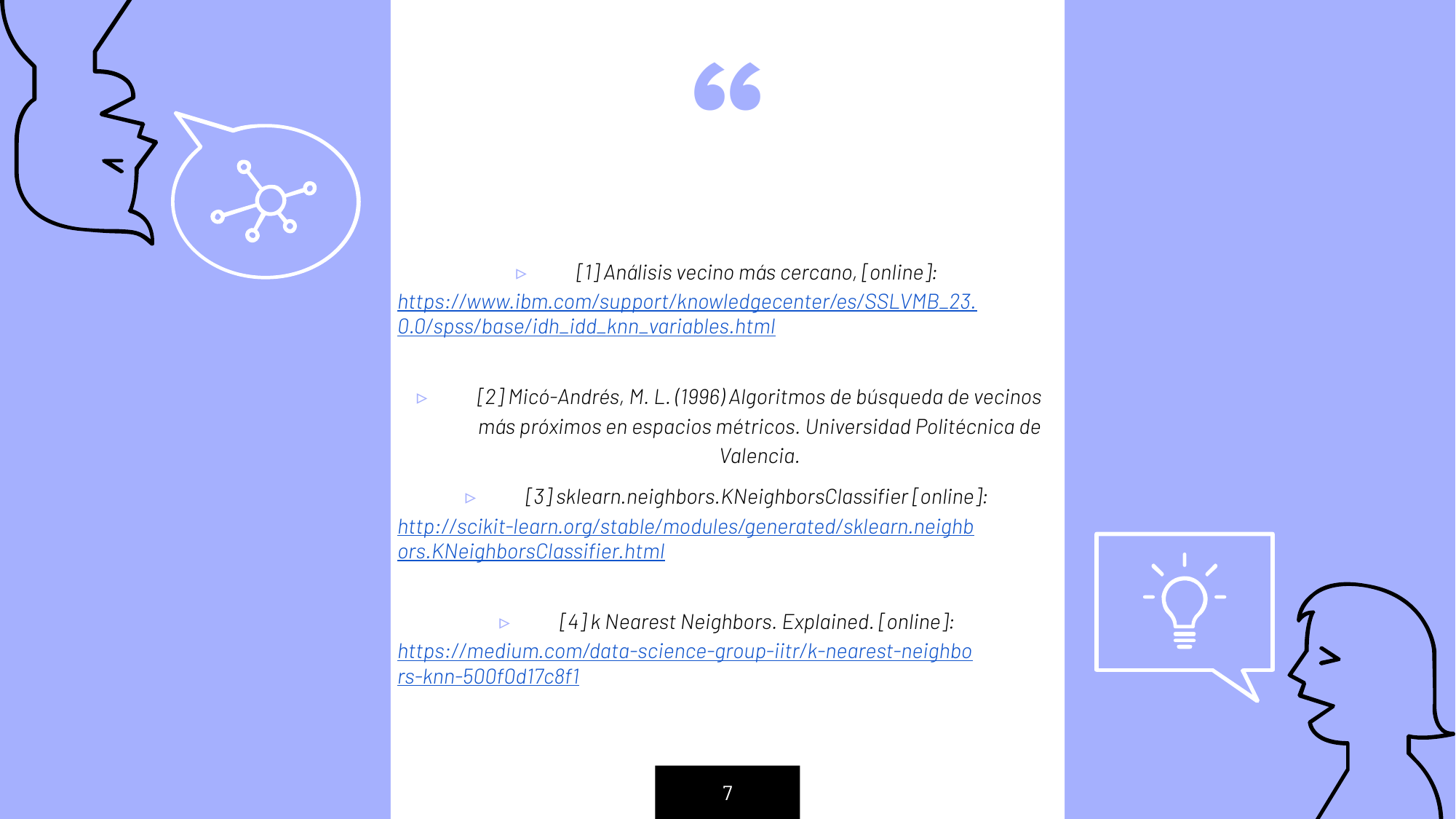

[1] Análisis vecino más cercano, [online]: https://www.ibm.com/support/knowledgecenter/es/SSLVMB_23.0.0/spss/base/idh_idd_knn_variables.html
[2] Micó-Andrés, M. L. (1996) Algoritmos de búsqueda de vecinos más próximos en espacios métricos. Universidad Politécnica de Valencia.
[3] sklearn.neighbors.KNeighborsClassifier [online]: http://scikit-learn.org/stable/modules/generated/sklearn.neighbors.KNeighborsClassifier.html
[4] k Nearest Neighbors. Explained. [online]: https://medium.com/data-science-group-iitr/k-nearest-neighbors-knn-500f0d17c8f1
7